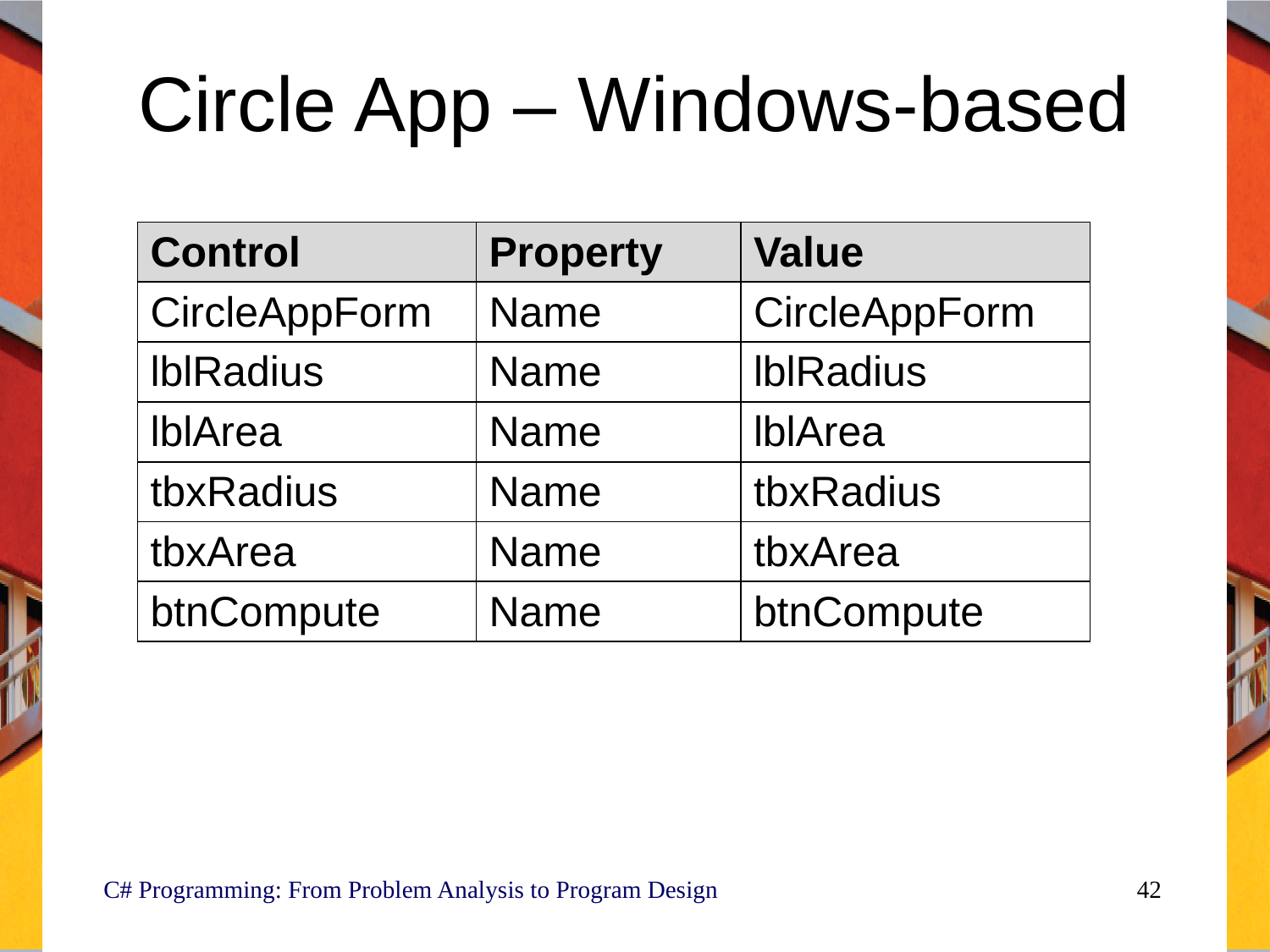

# Circle App – Windows-based
| Control | Property | Value |
| --- | --- | --- |
| CircleAppForm | Name | CircleAppForm |
| lblRadius | Name | lblRadius |
| lblArea | Name | lblArea |
| tbxRadius | Name | tbxRadius |
| tbxArea | Name | tbxArea |
| btnCompute | Name | btnCompute |
 C# Programming: From Problem Analysis to Program Design
42